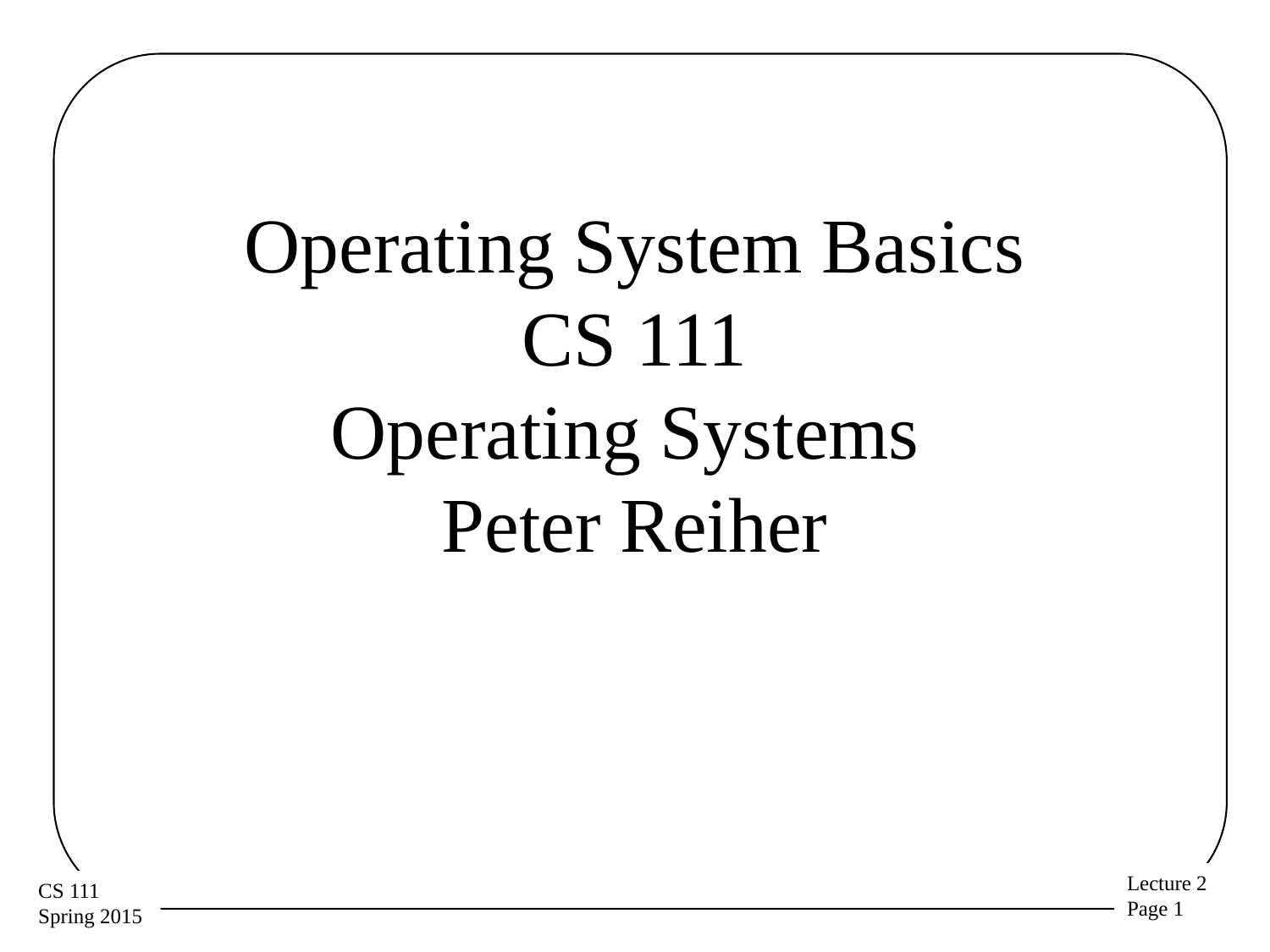

# Operating System Basics CS 111 Operating Systems Peter Reiher